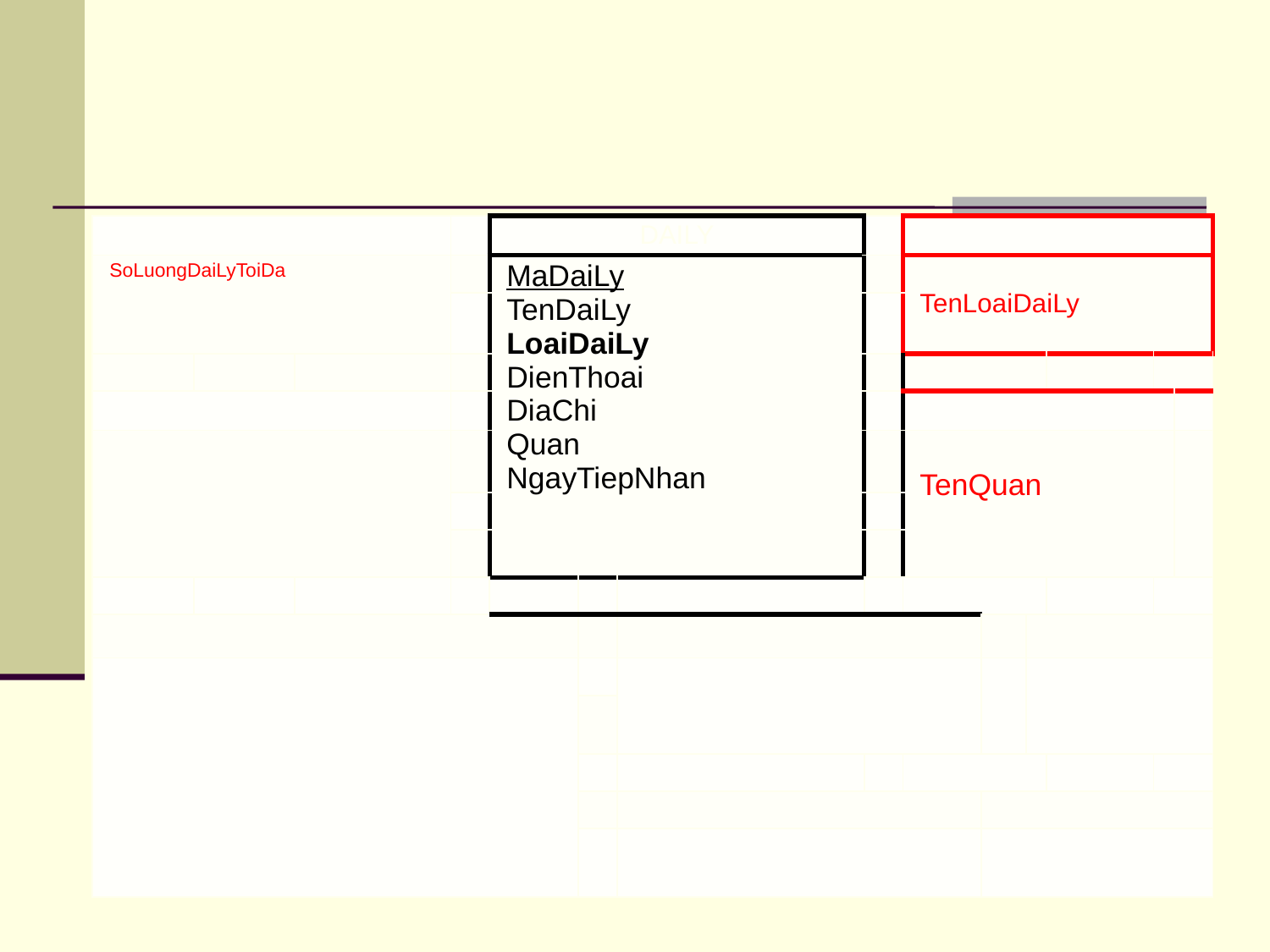

|  |  |  |  | DAILY |  |  |  |  |  |  |  |  |  |
| --- | --- | --- | --- | --- | --- | --- | --- | --- | --- | --- | --- | --- | --- |
| SoLuongDaiLyToiDa |  |  |  | MaDaiLy TenDaiLy LoaiDaiLy DienThoai DiaChi Quan NgayTiepNhan |  |  |  | TenLoaiDaiLy |  |  |  |  |  |
|  |  |  |  |  |  |  |  |  |  |  |  |  |  |
|  |  |  |  |  |  |  |  |  |  |  |  |  |  |
|  |  |  |  |  |  |  |  |  |  |  |  |  |  |
|  |  |  |  |  |  |  |  | TenQuan |  |  |  |  |  |
|  |  |  |  |  |  |  |  |  |  |  |  |  |  |
|  |  |  |  |  |  |  |  |  |  |  |  |  |  |
|  |  |  |  |  |  |  |  |  |  |  |  |  |  |
|  |  |  |  |  |  |  |  |  |  |  |  |  |  |
|  |  |  |  |  |  |  |  |  |  |  |  |  |  |
|  |  |  |  |  |  |  |  |  |  |  |  |  |  |
|  |  |  |  |  |  |  |  |  |  |  |  |  |  |
|  |  |  |  |  |  |  |  |  |  |  |  |  |  |
|  |  |  |  |  |  |  |  |  |  |  |  |  |  |